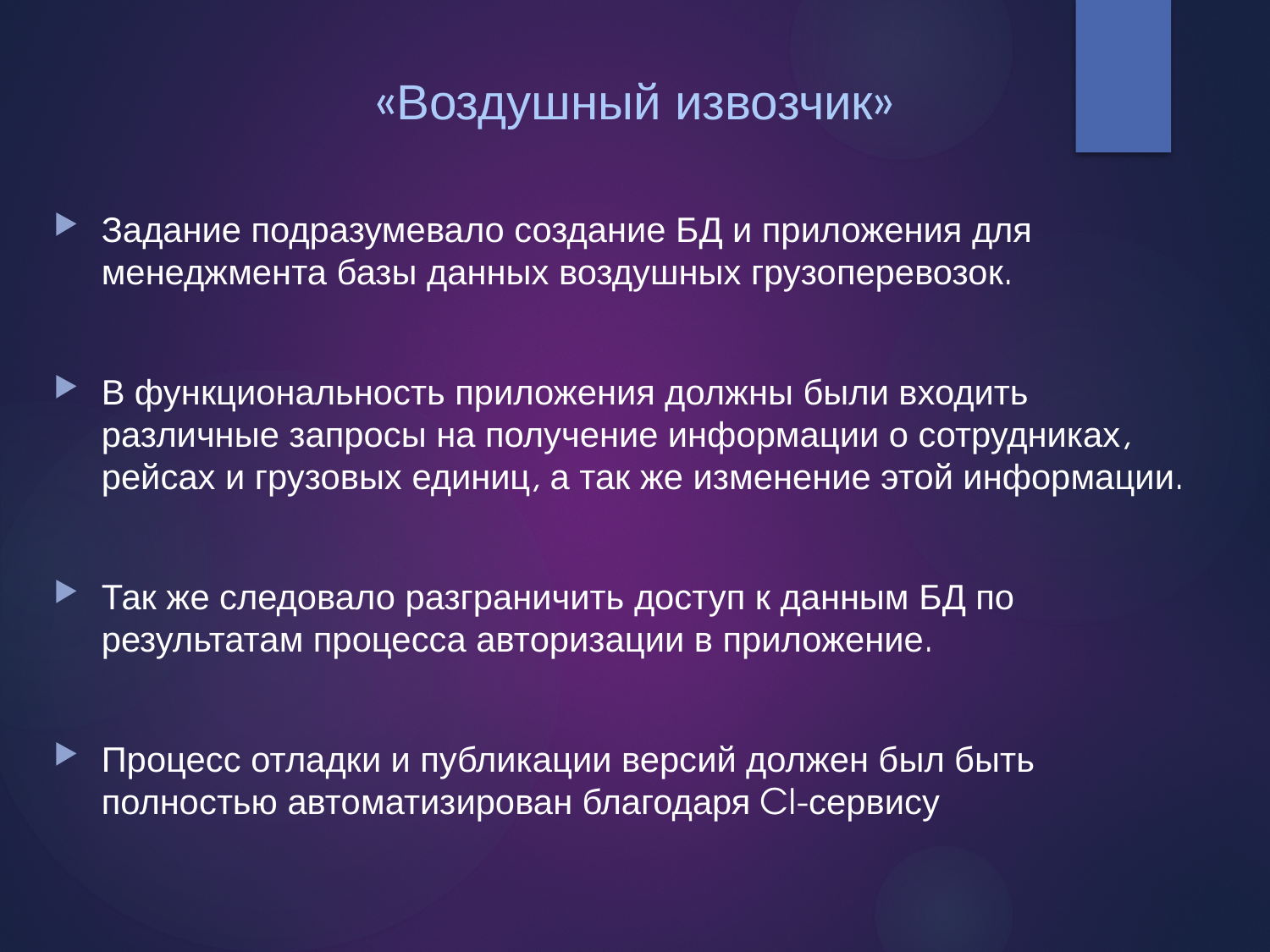

# «Воздушный извозчик»
Задание подразумевало создание БД и приложения для менеджмента базы данных воздушных грузоперевозок.

В функциональность приложения должны были входить различные запросы на получение информации о сотрудниках, рейсах и грузовых единиц, а так же изменение этой информации.

Так же следовало разграничить доступ к данным БД по результатам процесса авторизации в приложение.

Процесс отладки и публикации версий должен был быть полностью автоматизирован благодаря CI-сервису